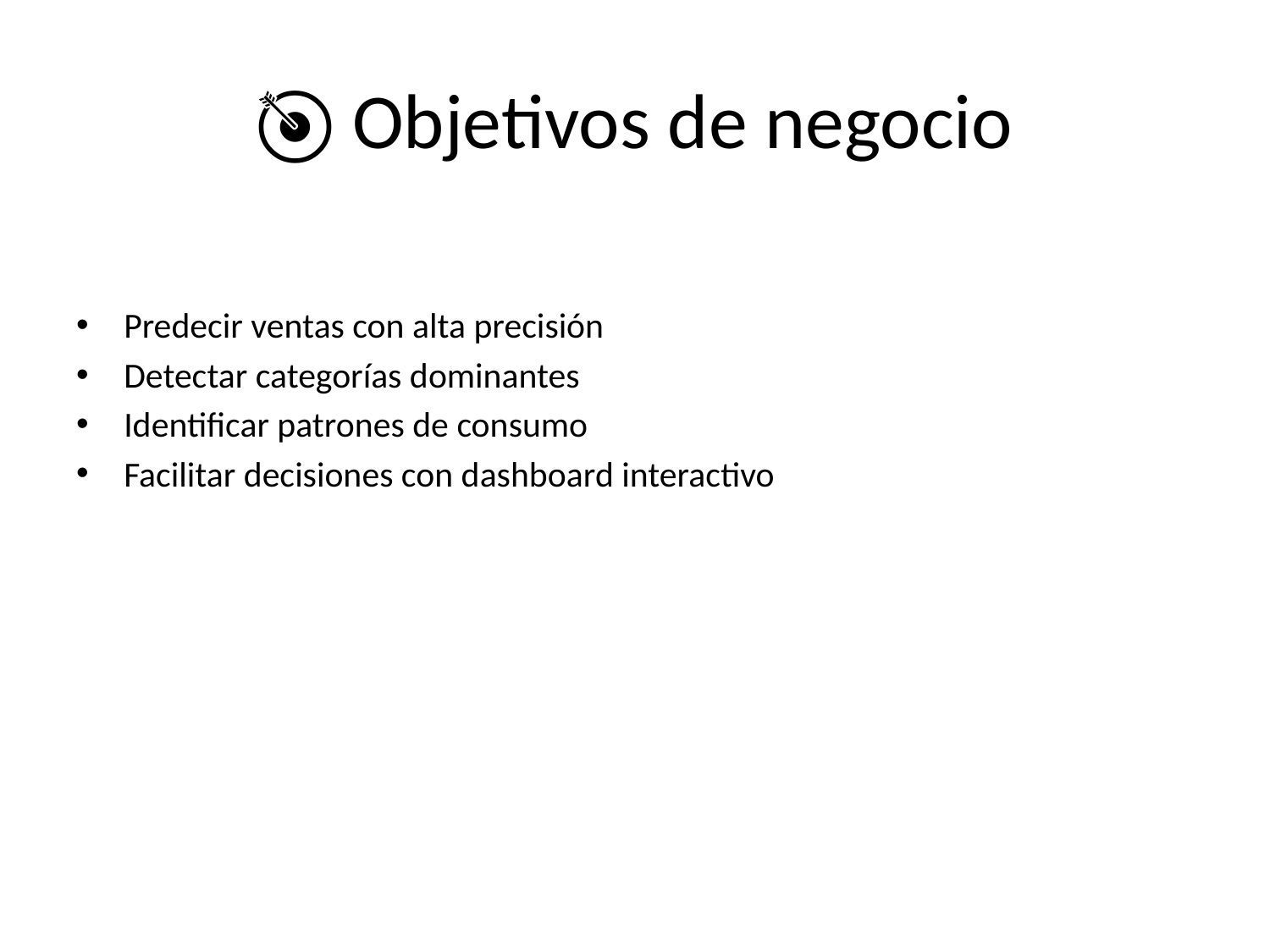

# 🎯 Objetivos de negocio

Predecir ventas con alta precisión
Detectar categorías dominantes
Identificar patrones de consumo
Facilitar decisiones con dashboard interactivo